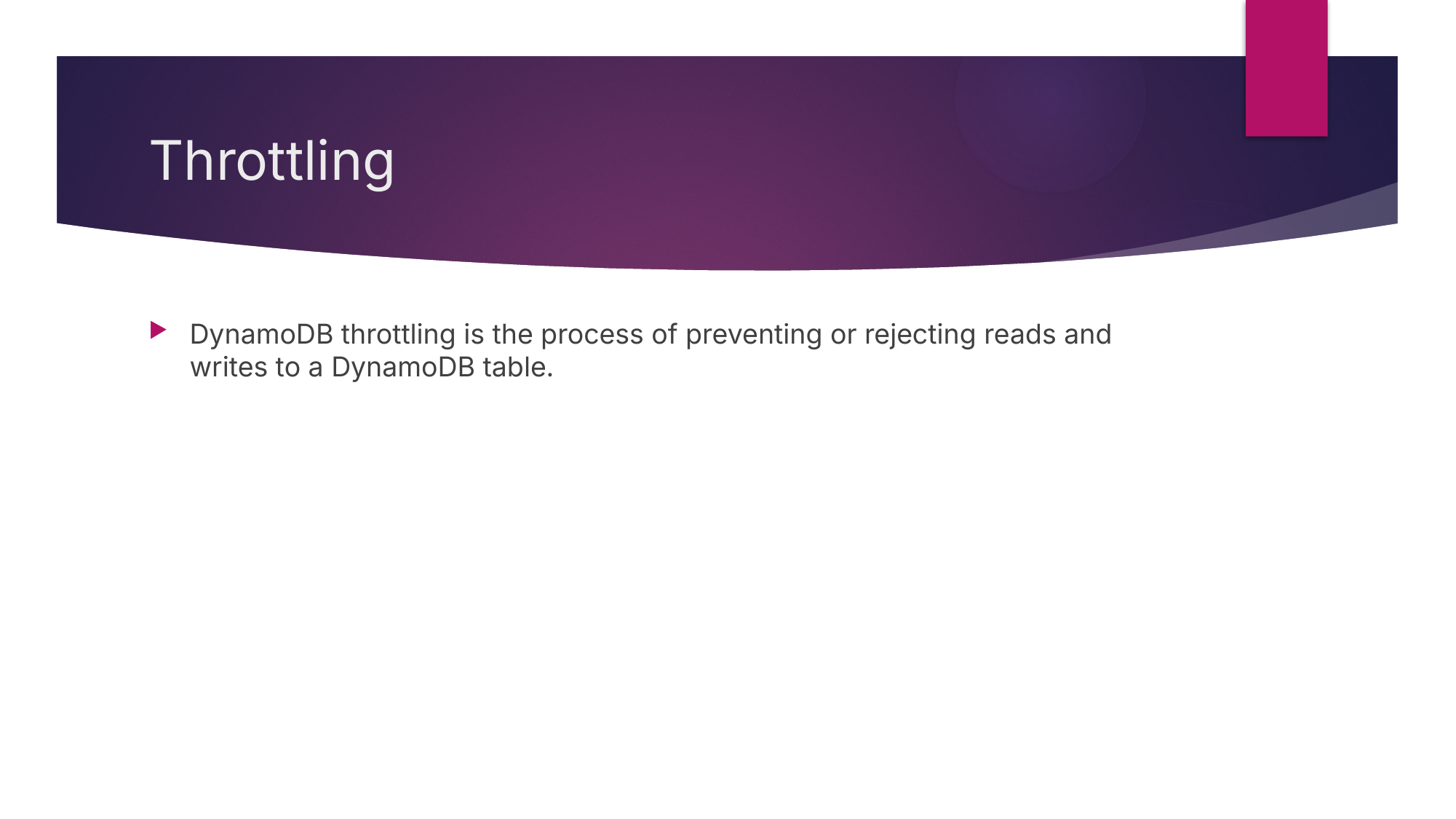

# Throttling
DynamoDB throttling is the process of preventing or rejecting reads and writes to a DynamoDB table.